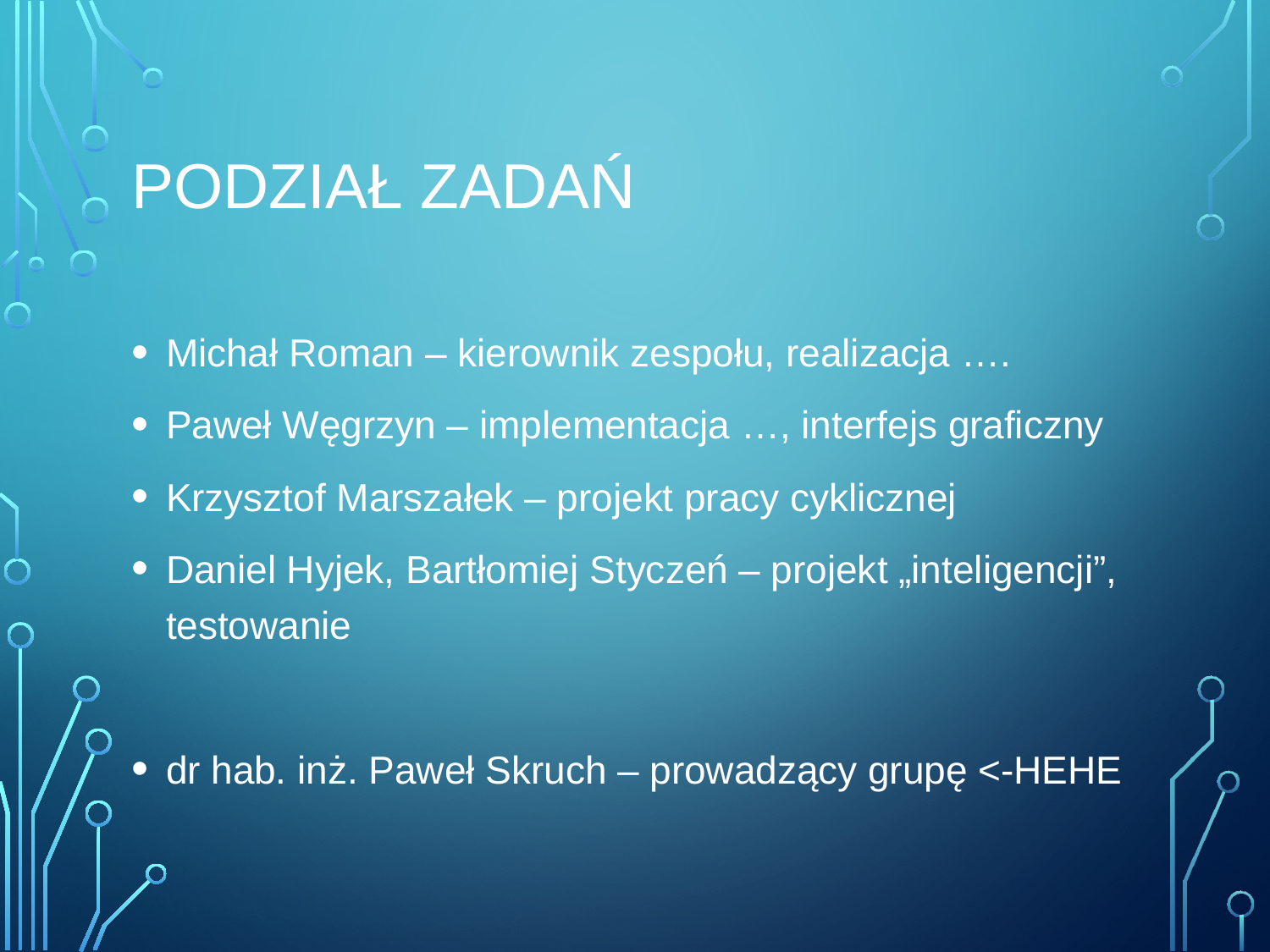

# Podział zadań
Michał Roman – kierownik zespołu, realizacja ….
Paweł Węgrzyn – implementacja …, interfejs graficzny
Krzysztof Marszałek – projekt pracy cyklicznej
Daniel Hyjek, Bartłomiej Styczeń – projekt „inteligencji”, testowanie

dr hab. inż. Paweł Skruch – prowadzący grupę <-HEHE